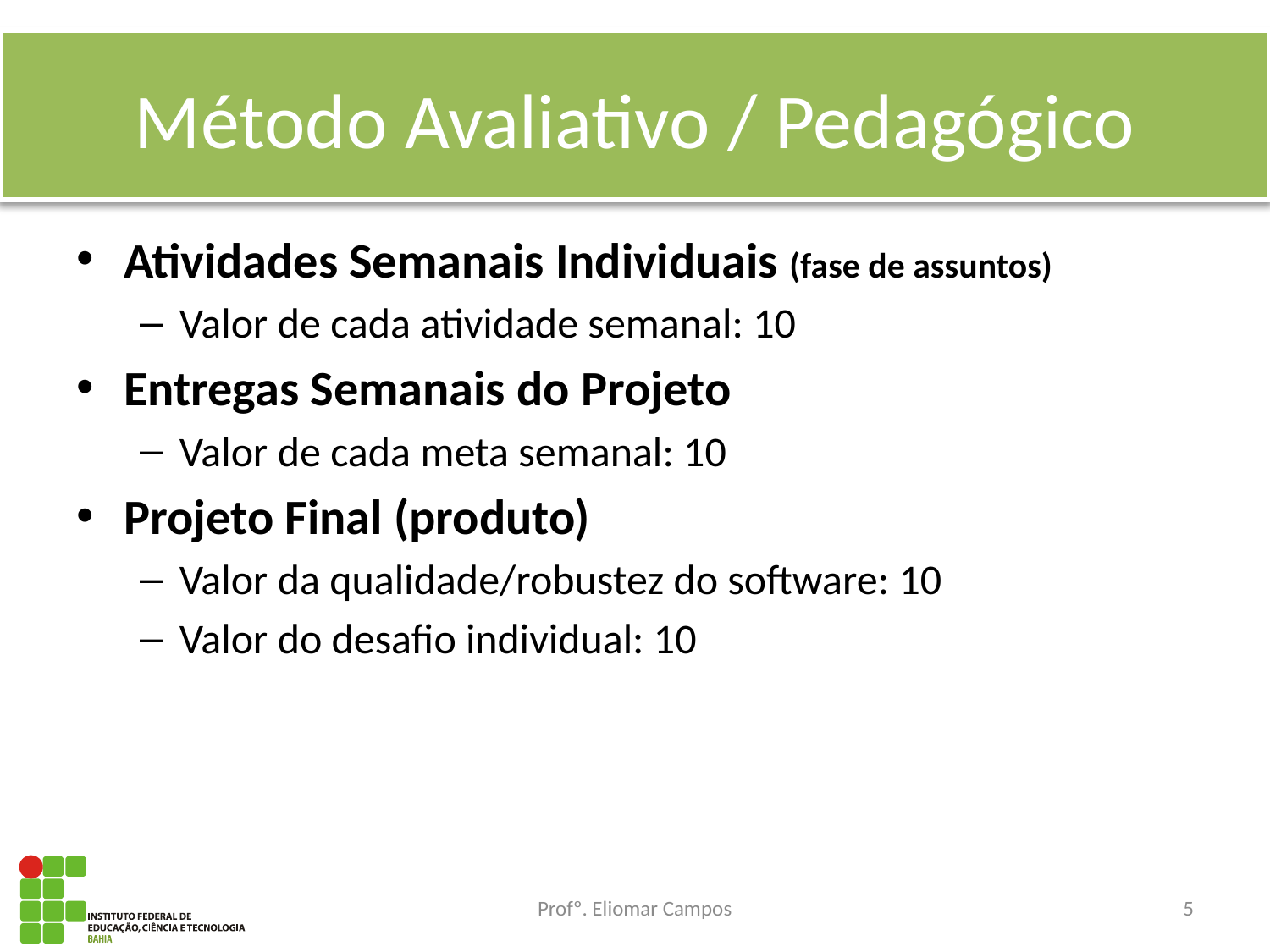

# Método Avaliativo / Pedagógico
Atividades Semanais Individuais (fase de assuntos)
Valor de cada atividade semanal: 10
Entregas Semanais do Projeto
Valor de cada meta semanal: 10
Projeto Final (produto)
Valor da qualidade/robustez do software: 10
Valor do desafio individual: 10
Profº. Eliomar Campos
5